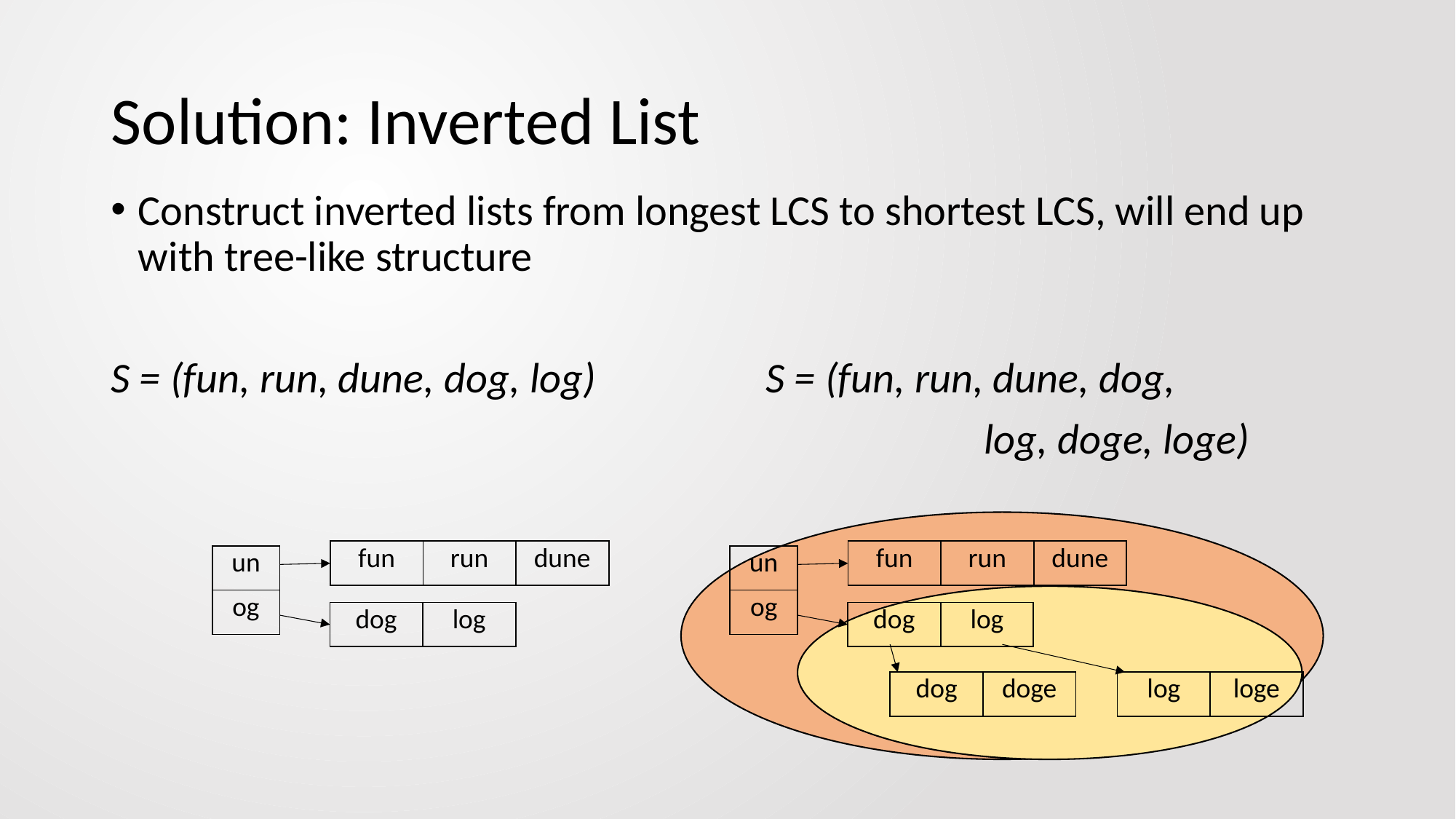

# Solution: Inverted List
Construct inverted lists from longest LCS to shortest LCS, will end up with tree-like structure

S = (fun, run, dune, dog, log)		S = (fun, run, dune, dog,
								log, doge, loge)

| fun | run | dune |
| --- | --- | --- |
| fun | run | dune |
| --- | --- | --- |
| un |
| --- |
| og |
| un |
| --- |
| og |

| dog | log |
| --- | --- |
| dog | log |
| --- | --- |
| dog | doge |
| --- | --- |
| log | loge |
| --- | --- |